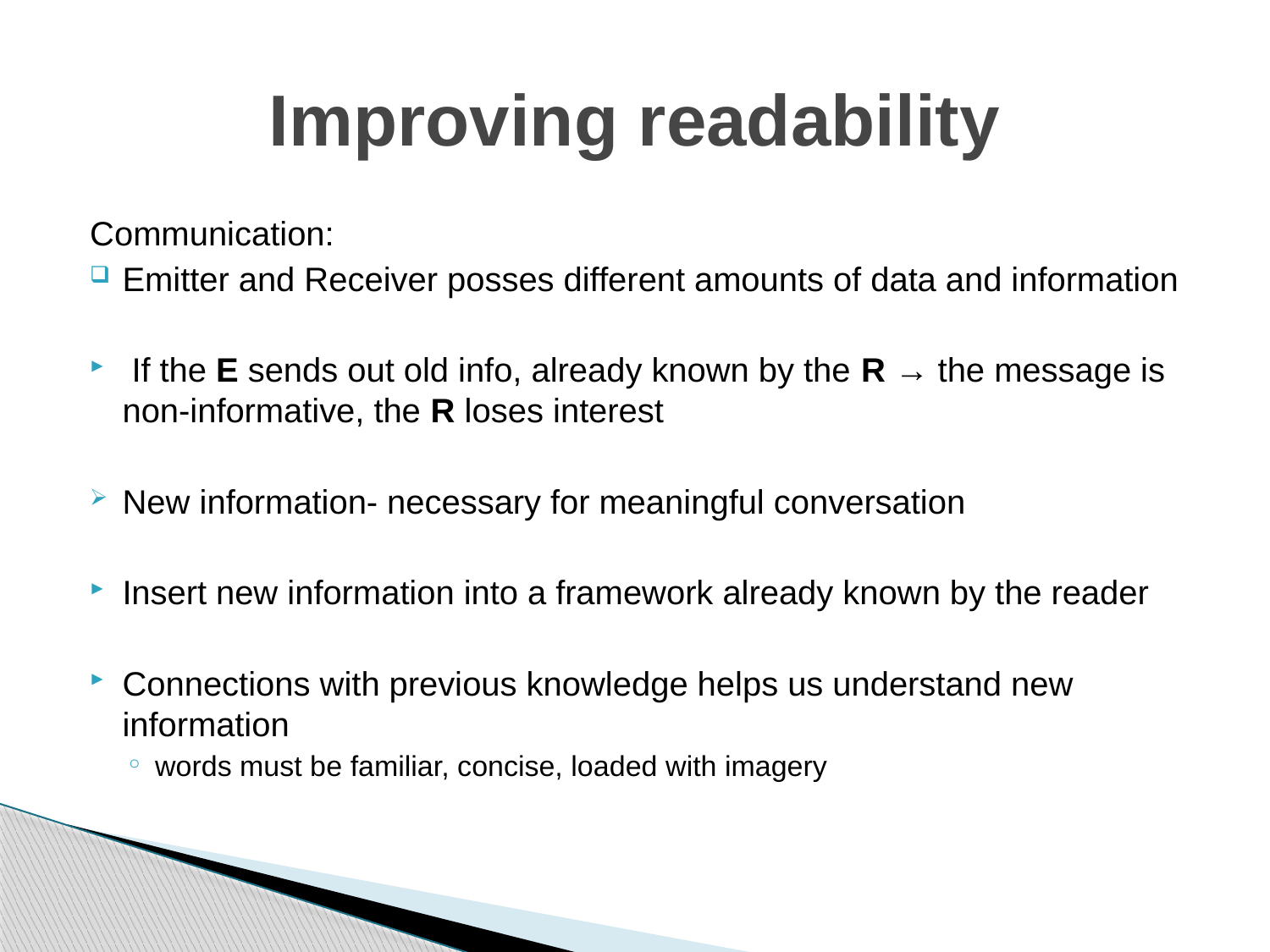

# Improving readability
Communication:
Emitter and Receiver posses different amounts of data and information

 If the E sends out old info, already known by the R → the message is non-informative, the R loses interest

New information- necessary for meaningful conversation

Insert new information into a framework already known by the reader

Connections with previous knowledge helps us understand new information
words must be familiar, concise, loaded with imagery